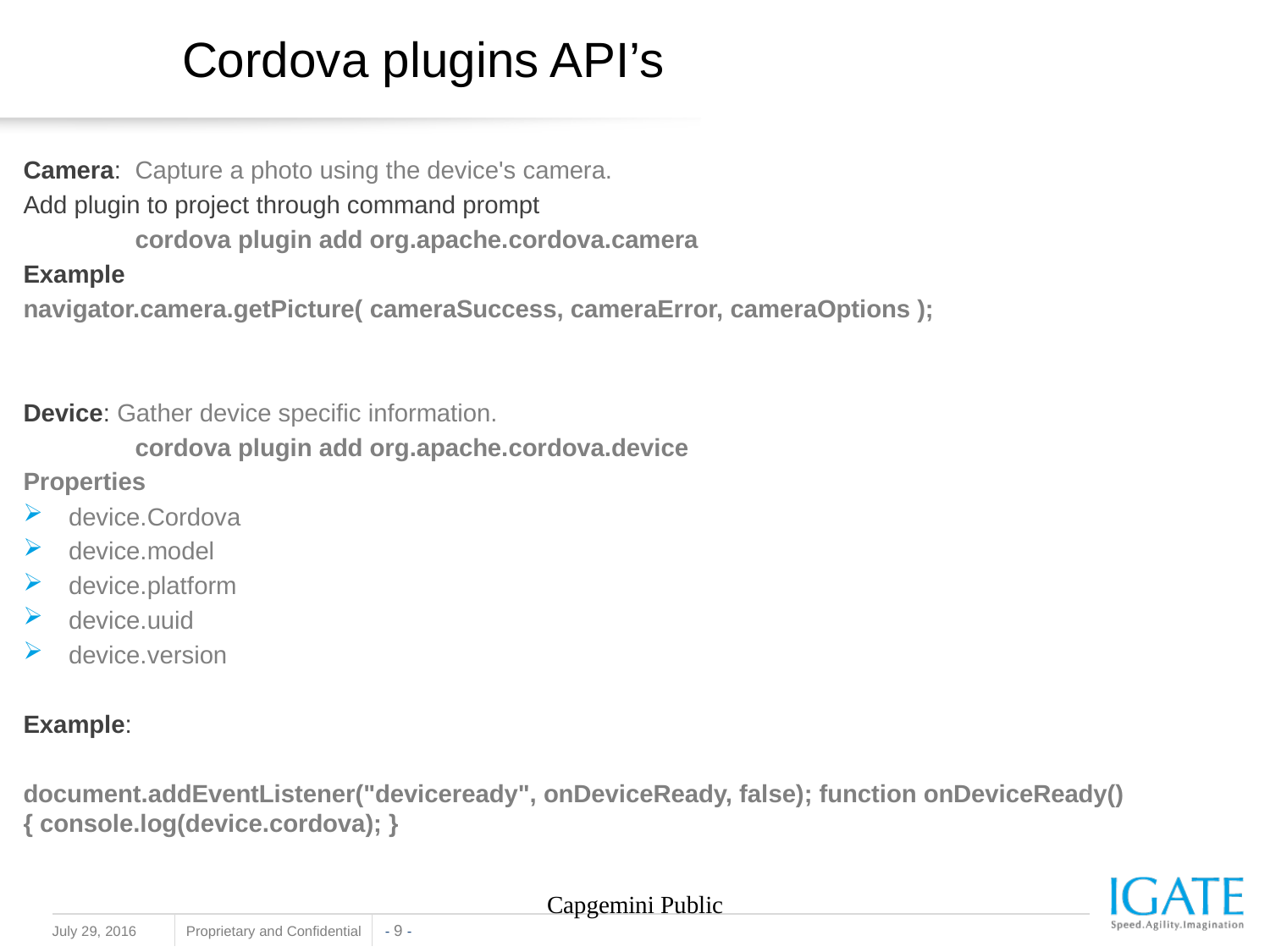

# Cordova plugins API’s
Camera:  Capture a photo using the device's camera.
Add plugin to project through command prompt
	cordova plugin add org.apache.cordova.camera
Example
navigator.camera.getPicture( cameraSuccess, cameraError, cameraOptions );

Device: Gather device specific information.
	cordova plugin add org.apache.cordova.device
Properties
device.Cordova
device.model
device.platform
device.uuid
device.version

Example:

document.addEventListener("deviceready", onDeviceReady, false); function onDeviceReady() { console.log(device.cordova); }

Capgemini Public